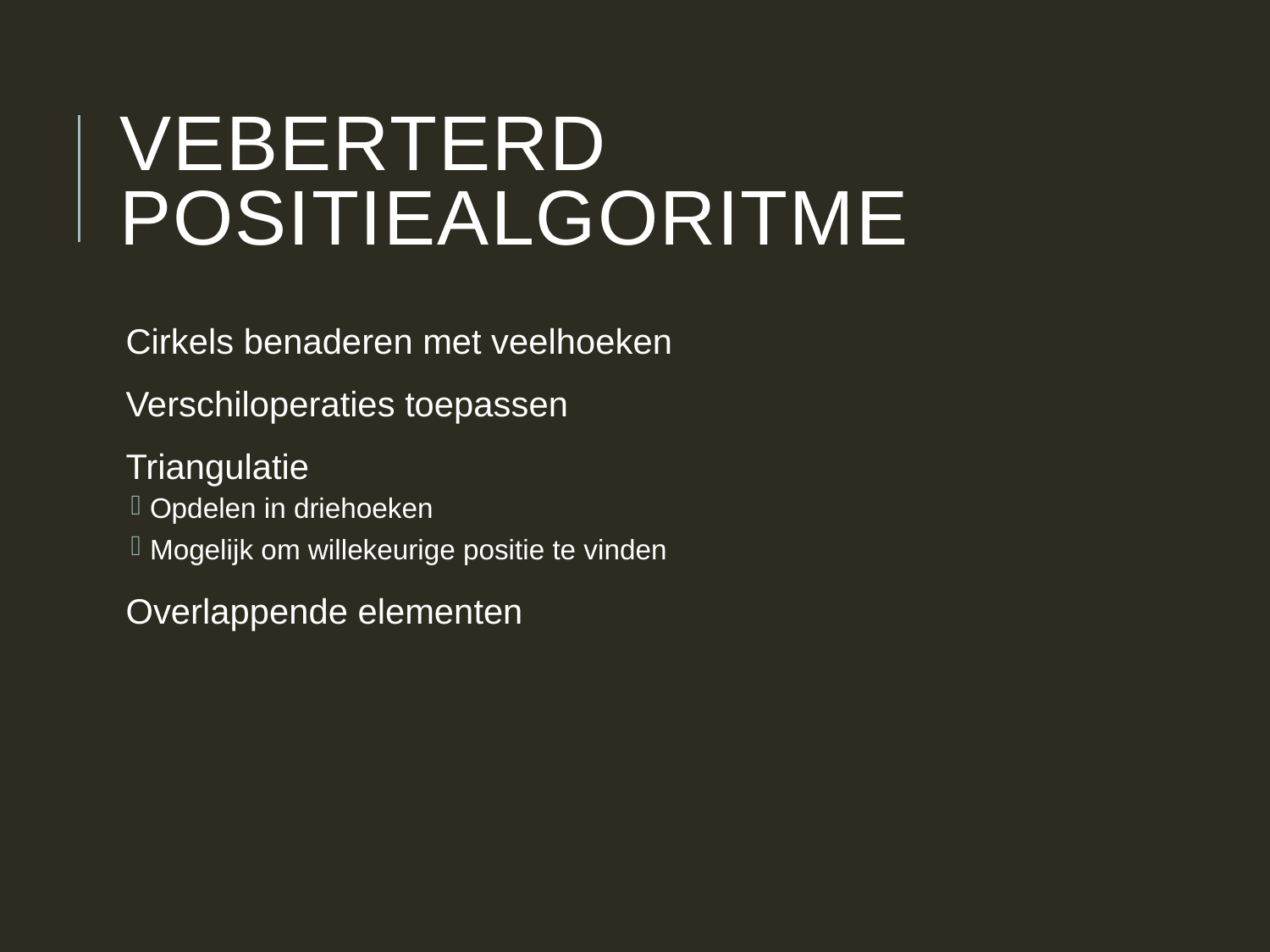

# Veberterd Positiealgoritme
Cirkels benaderen met veelhoeken
Verschiloperaties toepassen
Triangulatie
Opdelen in driehoeken
Mogelijk om willekeurige positie te vinden
Overlappende elementen